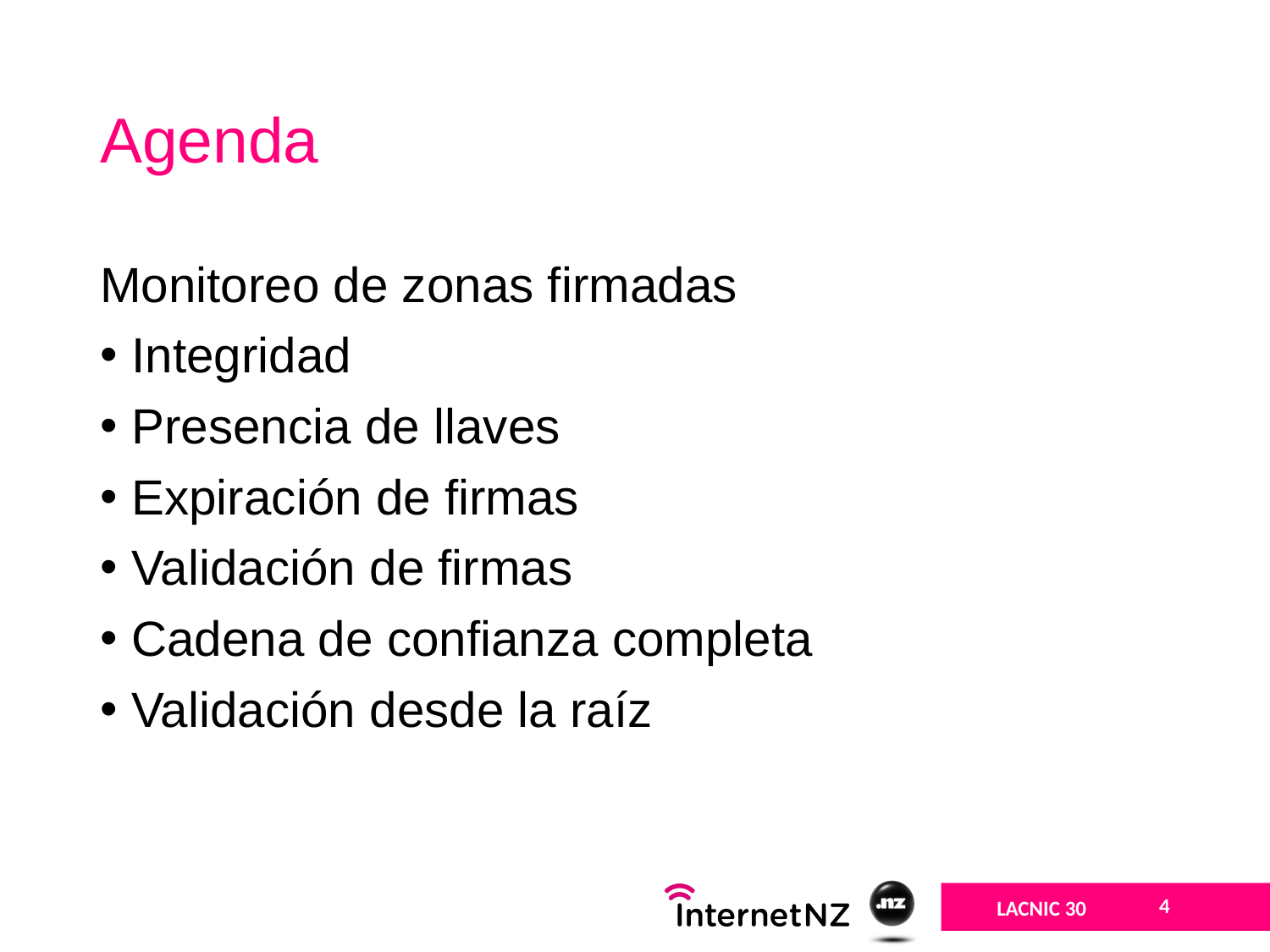

# Agenda
Monitoreo de zonas firmadas
Integridad
Presencia de llaves
Expiración de firmas
Validación de firmas
Cadena de confianza completa
Validación desde la raíz
4
LACNIC 30